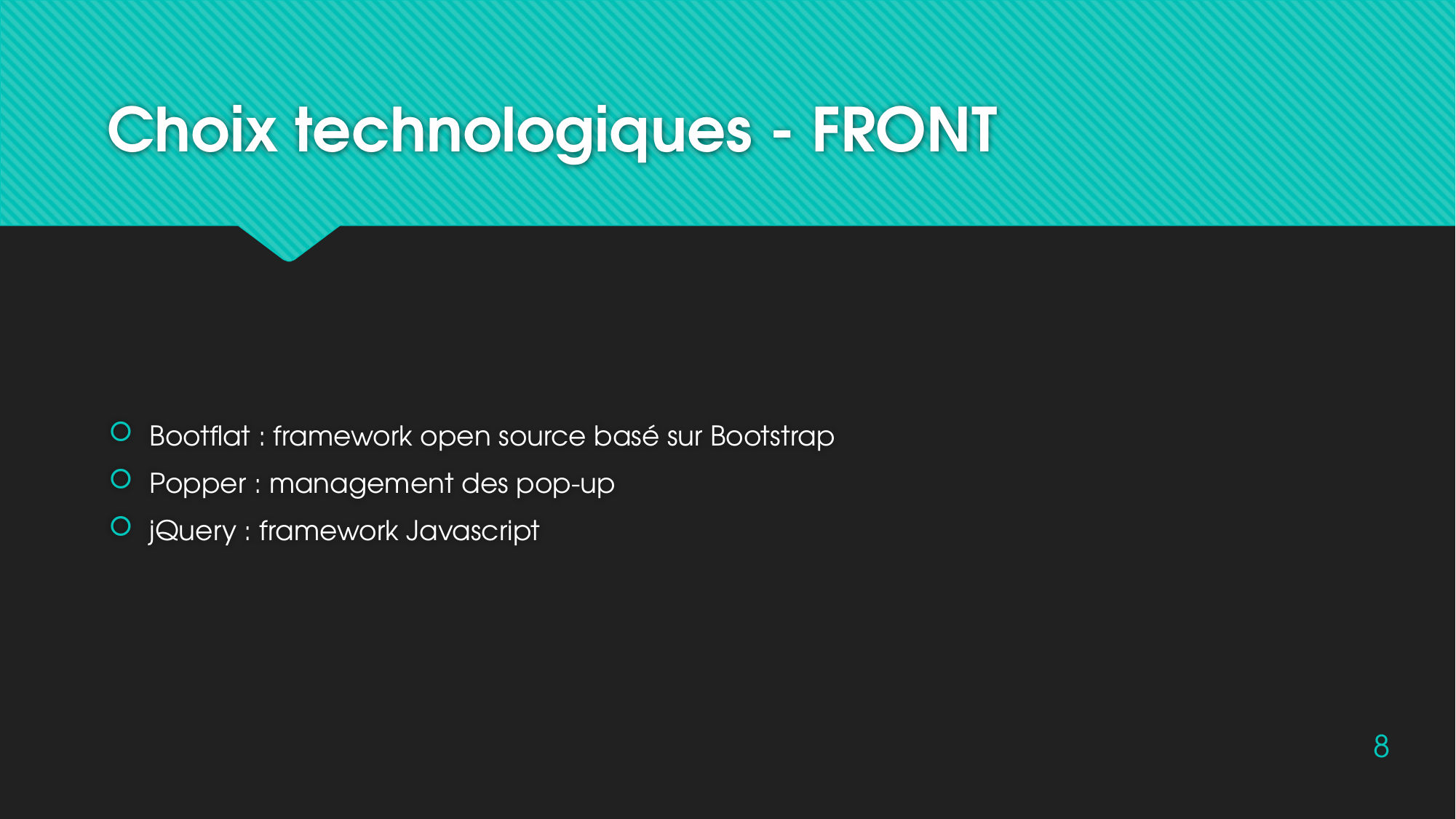

# Choix technologiques - FRONT
Bootflat : framework open source basé sur Bootstrap
Popper : management des pop-up
jQuery : framework Javascript
8